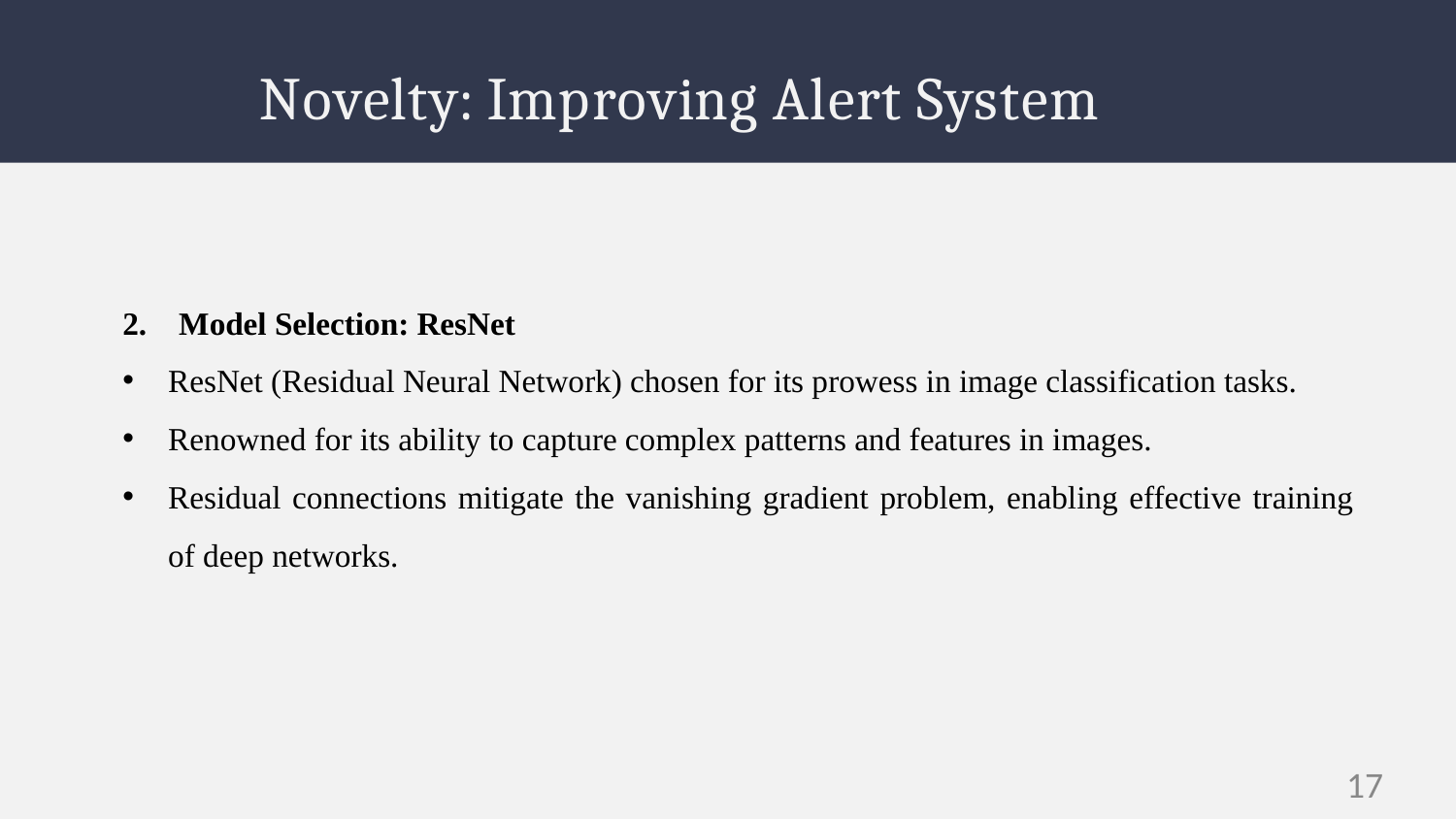

# Novelty: Improving Alert System
2.    Model Selection: ResNet
ResNet (Residual Neural Network) chosen for its prowess in image classification tasks.
Renowned for its ability to capture complex patterns and features in images.
Residual connections mitigate the vanishing gradient problem, enabling effective training of deep networks.
17